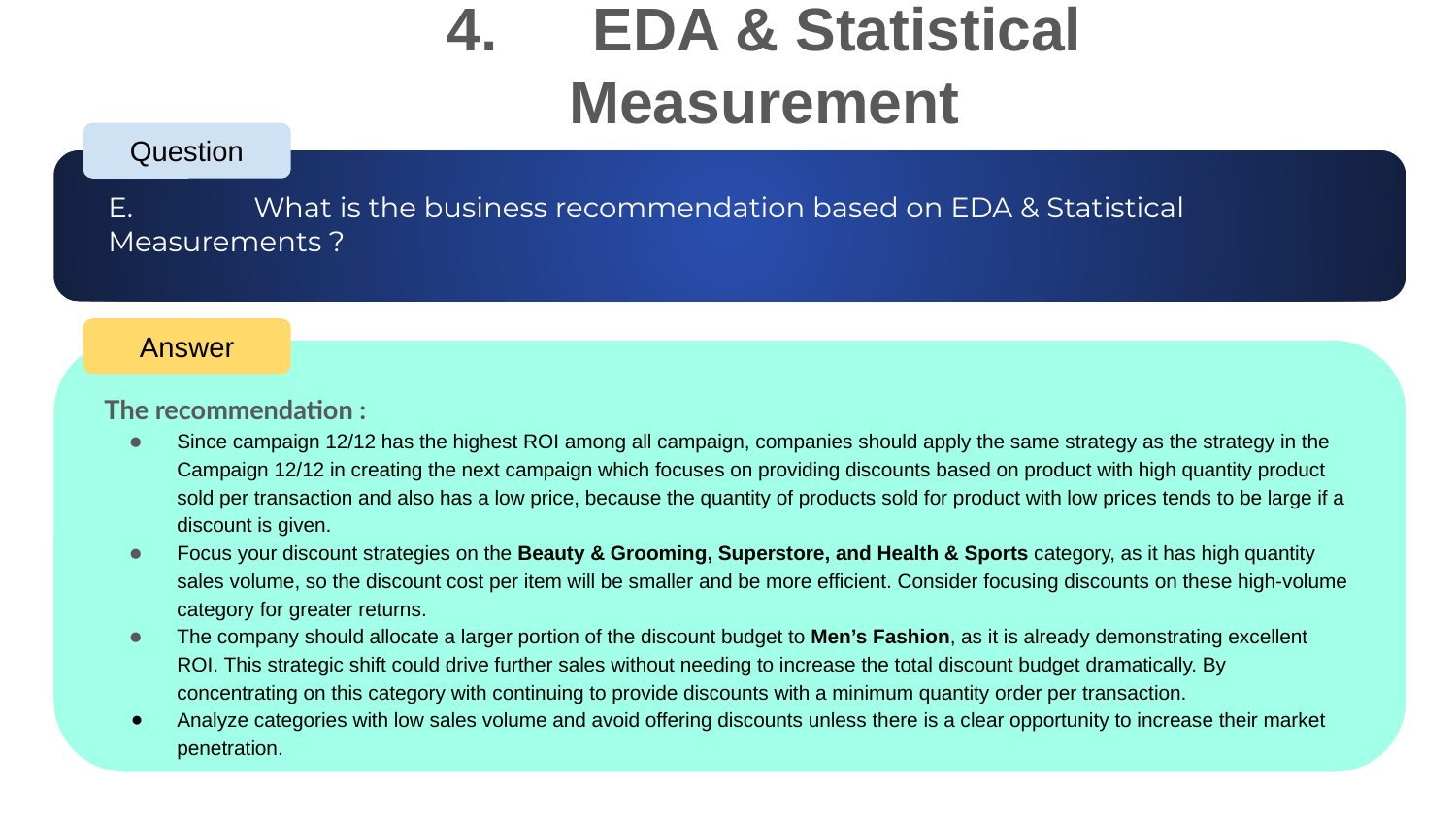

4.	EDA & Statistical Measurement
Question

E.	What is the business recommendation based on EDA & Statistical Measurements ?
Answer

The recommendation :
Since campaign 12/12 has the highest ROI among all campaign, companies should apply the same strategy as the strategy in the Campaign 12/12 in creating the next campaign which focuses on providing discounts based on product with high quantity product sold per transaction and also has a low price, because the quantity of products sold for product with low prices tends to be large if a discount is given.
Focus your discount strategies on the Beauty & Grooming, Superstore, and Health & Sports category, as it has high quantity sales volume, so the discount cost per item will be smaller and be more efficient. Consider focusing discounts on these high-volume category for greater returns.
The company should allocate a larger portion of the discount budget to Men’s Fashion, as it is already demonstrating excellent ROI. This strategic shift could drive further sales without needing to increase the total discount budget dramatically. By concentrating on this category with continuing to provide discounts with a minimum quantity order per transaction.
Analyze categories with low sales volume and avoid offering discounts unless there is a clear opportunity to increase their market penetration.